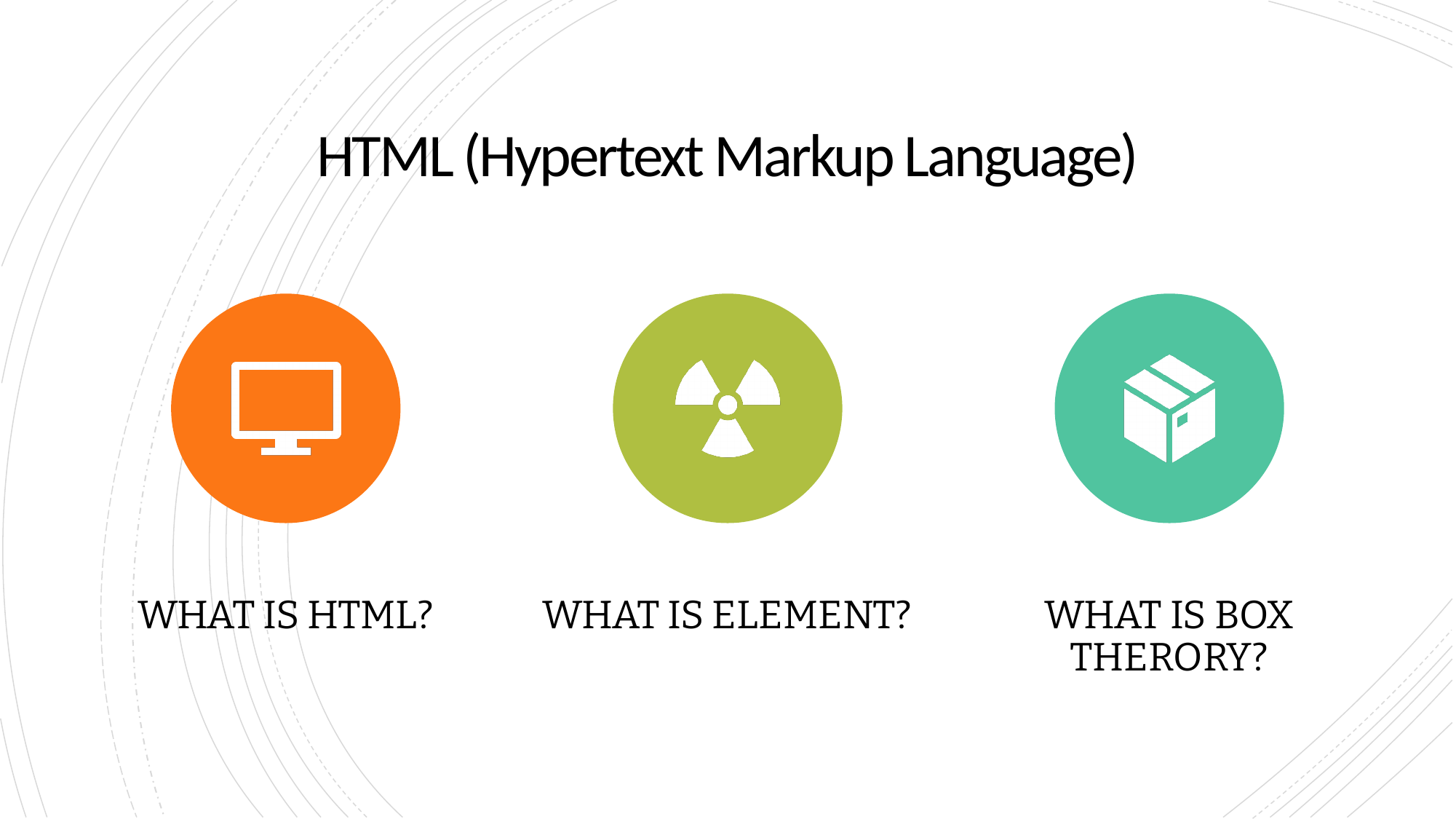

# HTML (Hypertext Markup Language)
What is html?
What is element?
What is box therory?